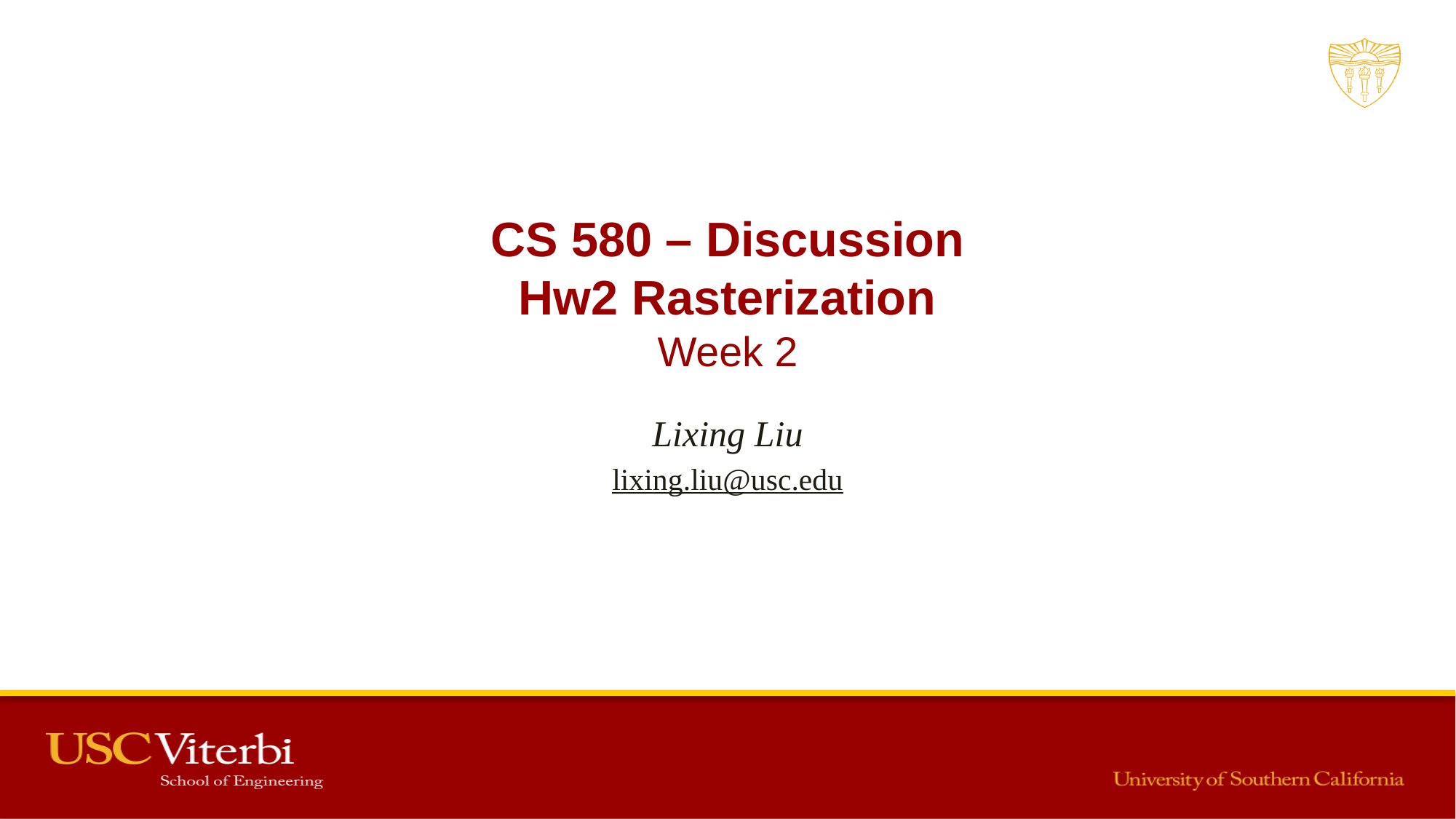

CS 580 – Discussion
Hw2 Rasterization
Week 2
Lixing Liu
lixing.liu@usc.edu